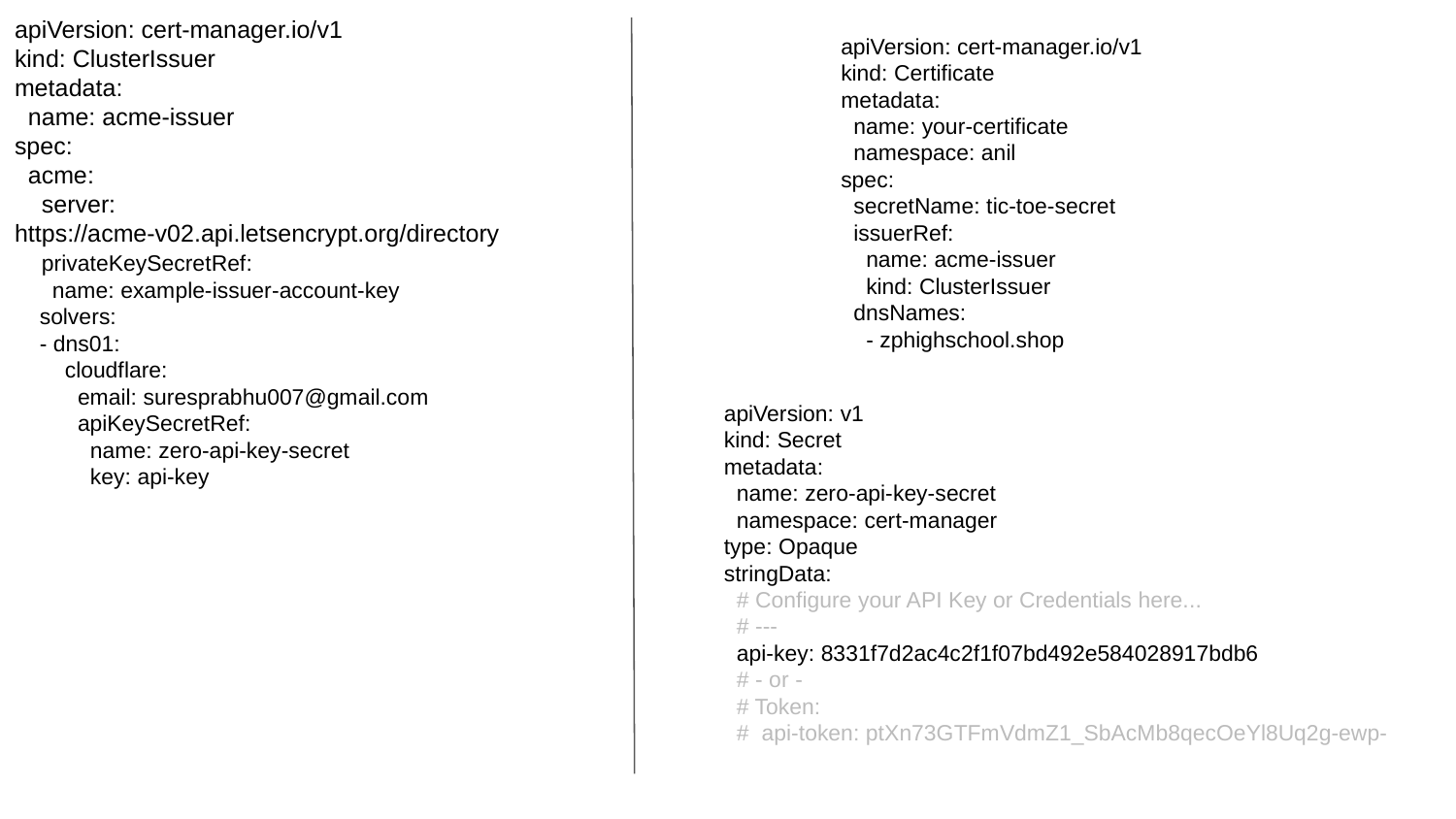

apiVersion: cert-manager.io/v1
kind: ClusterIssuer
metadata:
  name: acme-issuer
spec:
  acme:
    server: https://acme-v02.api.letsencrypt.org/directory
    privateKeySecretRef:
      name: example-issuer-account-key
    solvers:
    - dns01:
        cloudflare:
          email: suresprabhu007@gmail.com
          apiKeySecretRef:
            name: zero-api-key-secret
            key: api-key
apiVersion: cert-manager.io/v1
kind: Certificate
metadata:
  name: your-certificate
  namespace: anil
spec:
  secretName: tic-toe-secret
  issuerRef:
    name: acme-issuer
    kind: ClusterIssuer
  dnsNames:
    - zphighschool.shop
apiVersion: v1
kind: Secret
metadata:
  name: zero-api-key-secret
  namespace: cert-manager
type: Opaque
stringData:
  # Configure your API Key or Credentials here...
  # ---
  api-key: 8331f7d2ac4c2f1f07bd492e584028917bdb6
  # - or -
  # Token:
  #  api-token: ptXn73GTFmVdmZ1_SbAcMb8qecOeYl8Uq2g-ewp-